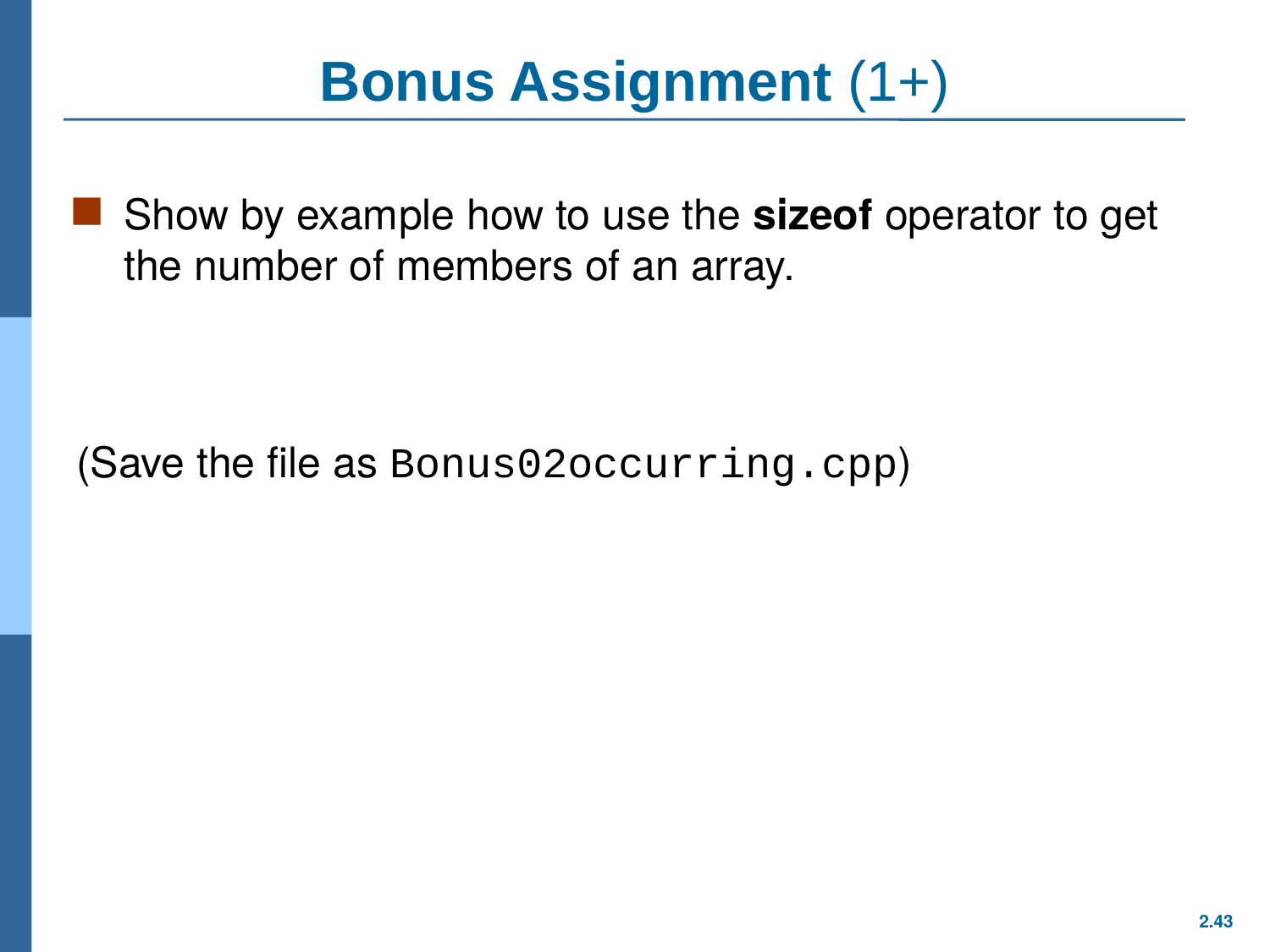

# Bonus Assignment (1+)
Show by example how to use the sizeof operator to get  the number of members of an array.

(Save the file as Bonus02occurring.cpp)